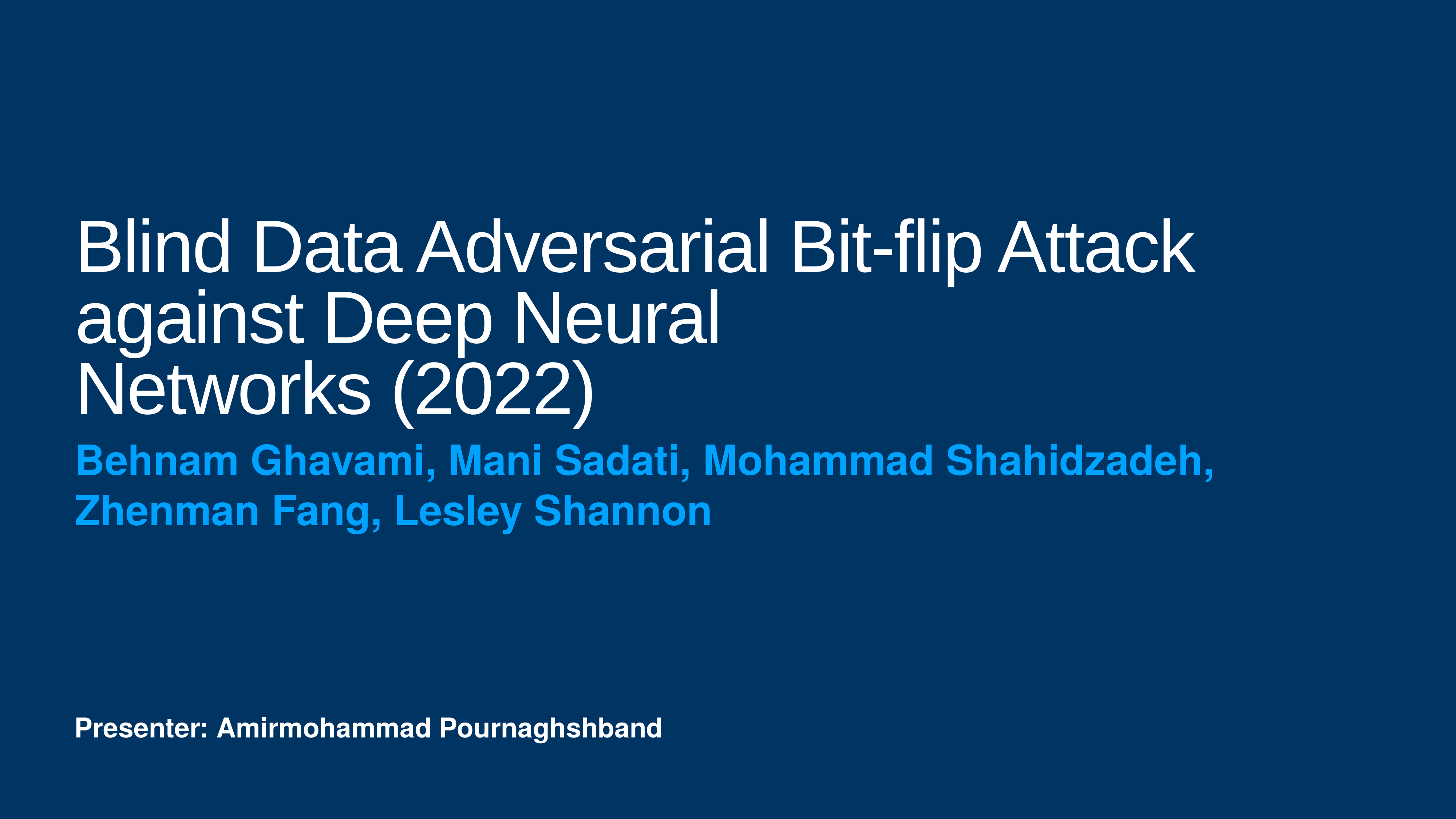

# Blind Data Adversarial Bit-flip Attack against Deep Neural
Networks (2022)
Behnam Ghavami, Mani Sadati, Mohammad Shahidzadeh, Zhenman Fang, Lesley Shannon
Presenter: Amirmohammad Pournaghshband